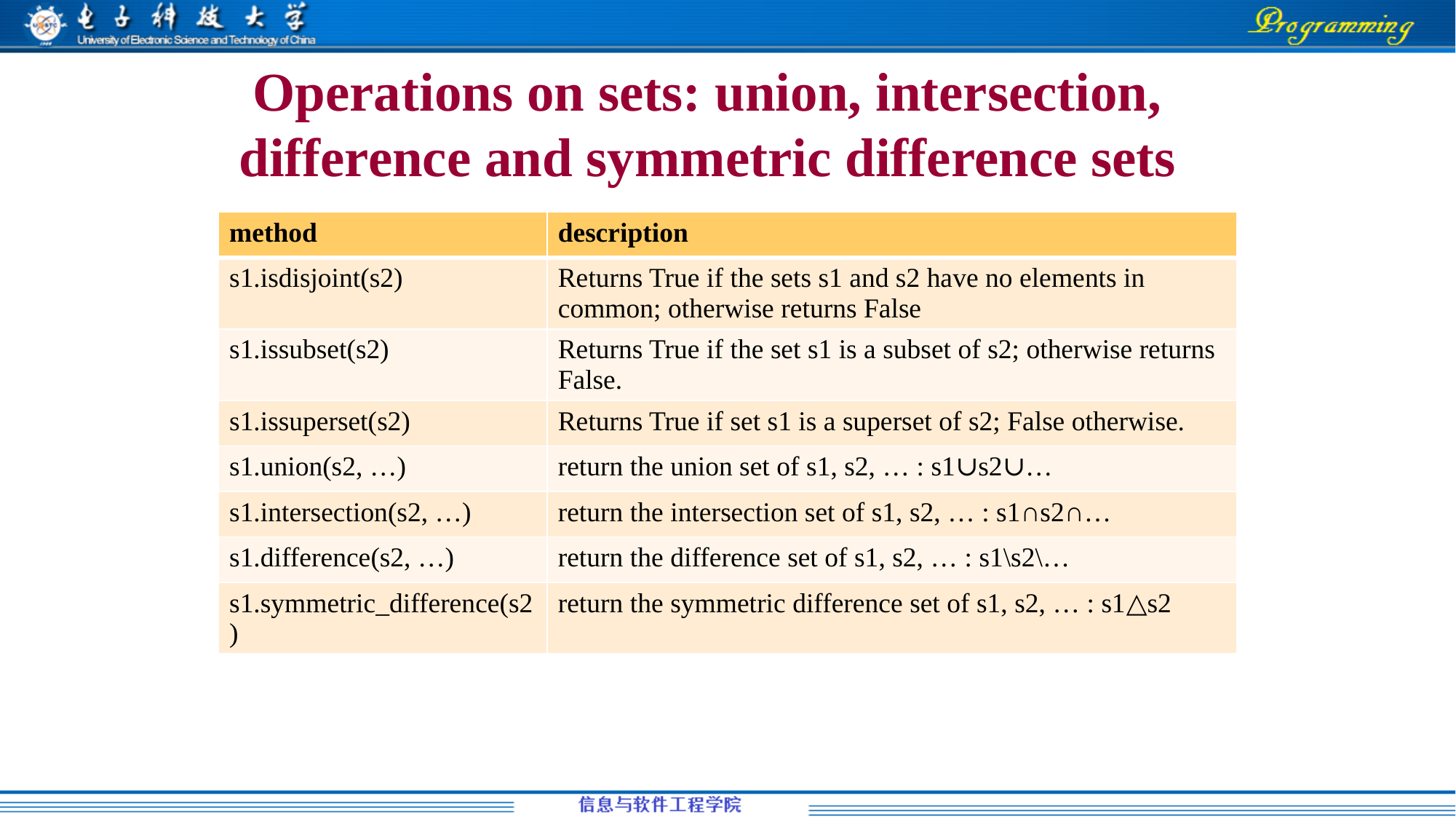

# Operations on sets: union, intersection, difference and symmetric difference sets
| method | description |
| --- | --- |
| s1.isdisjoint(s2) | Returns True if the sets s1 and s2 have no elements in common; otherwise returns False |
| s1.issubset(s2) | Returns True if the set s1 is a subset of s2; otherwise returns False. |
| s1.issuperset(s2) | Returns True if set s1 is a superset of s2; False otherwise. |
| s1.union(s2, …) | return the union set of s1, s2, … : s1∪s2∪… |
| s1.intersection(s2, …) | return the intersection set of s1, s2, … : s1∩s2∩… |
| s1.difference(s2, …) | return the difference set of s1, s2, … : s1\s2\… |
| s1.symmetric\_difference(s2) | return the symmetric difference set of s1, s2, … : s1△s2 |